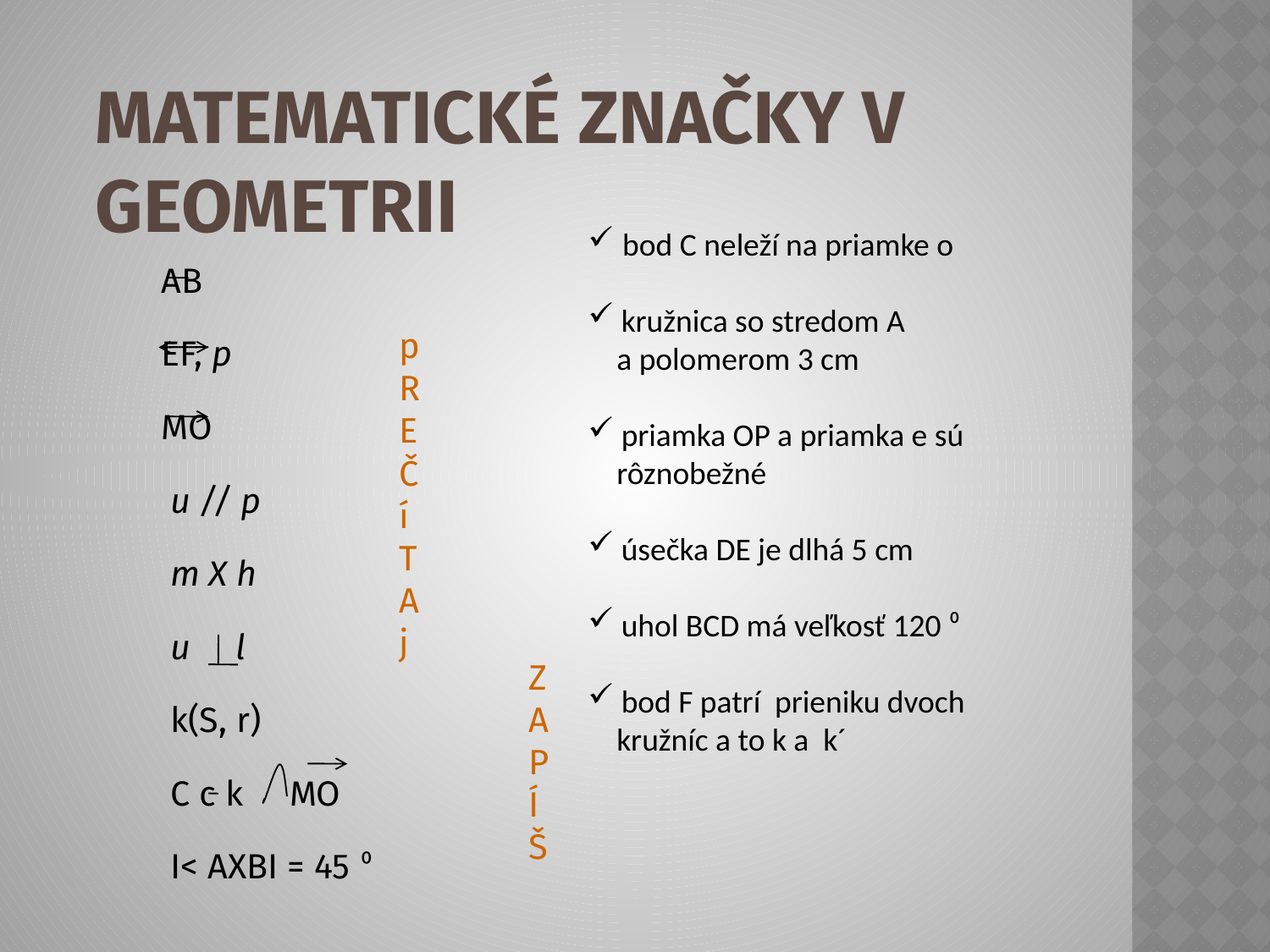

# Matematické značky v geometrii
 bod C neleží na priamke o

 kružnica so stredom A
    a polomerom 3 cm

 priamka OP a priamka e sú
    rôznobežné

 úsečka DE je dlhá 5 cm

 uhol BCD má veľkosť 120 ⁰

 bod F patrí  prieniku dvoch
    kružníc a to k a  k´

AB
EF, p
MO
 u // p
 m X h
 u     l
 k(S, r)
 C c k     MO
 I< AXBI = 45 ⁰
p
R
E
Č
í
T
A
j
Z
A
P
Í
Š